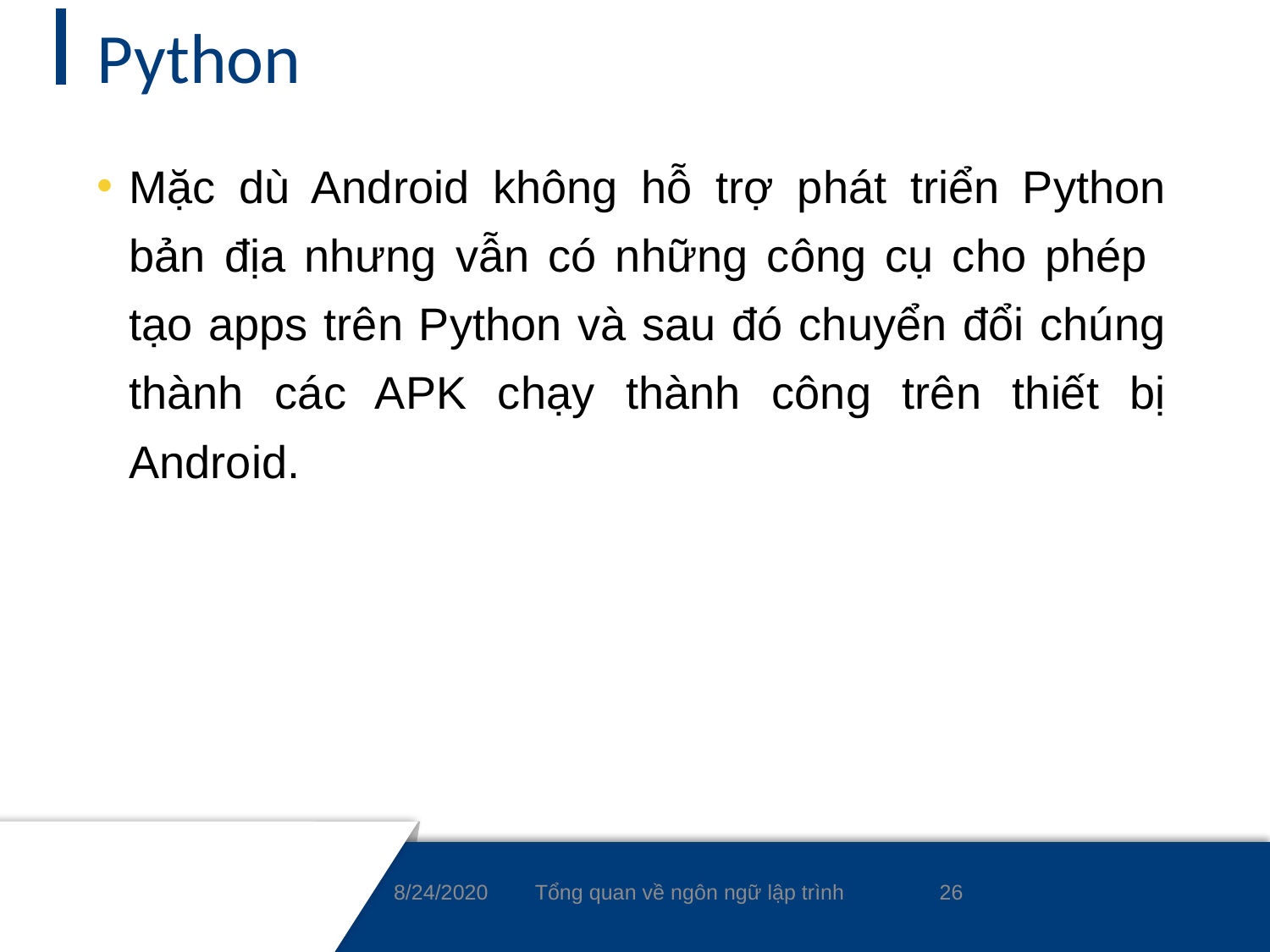

# Python
Mặc dù Android không hỗ trợ phát triển Python bản địa nhưng vẫn có những công cụ cho phép  tạo apps trên Python và sau đó chuyển đổi chúng thành các APK chạy thành công trên thiết bị Android.

26
8/24/2020
Tổng quan về ngôn ngữ lập trình